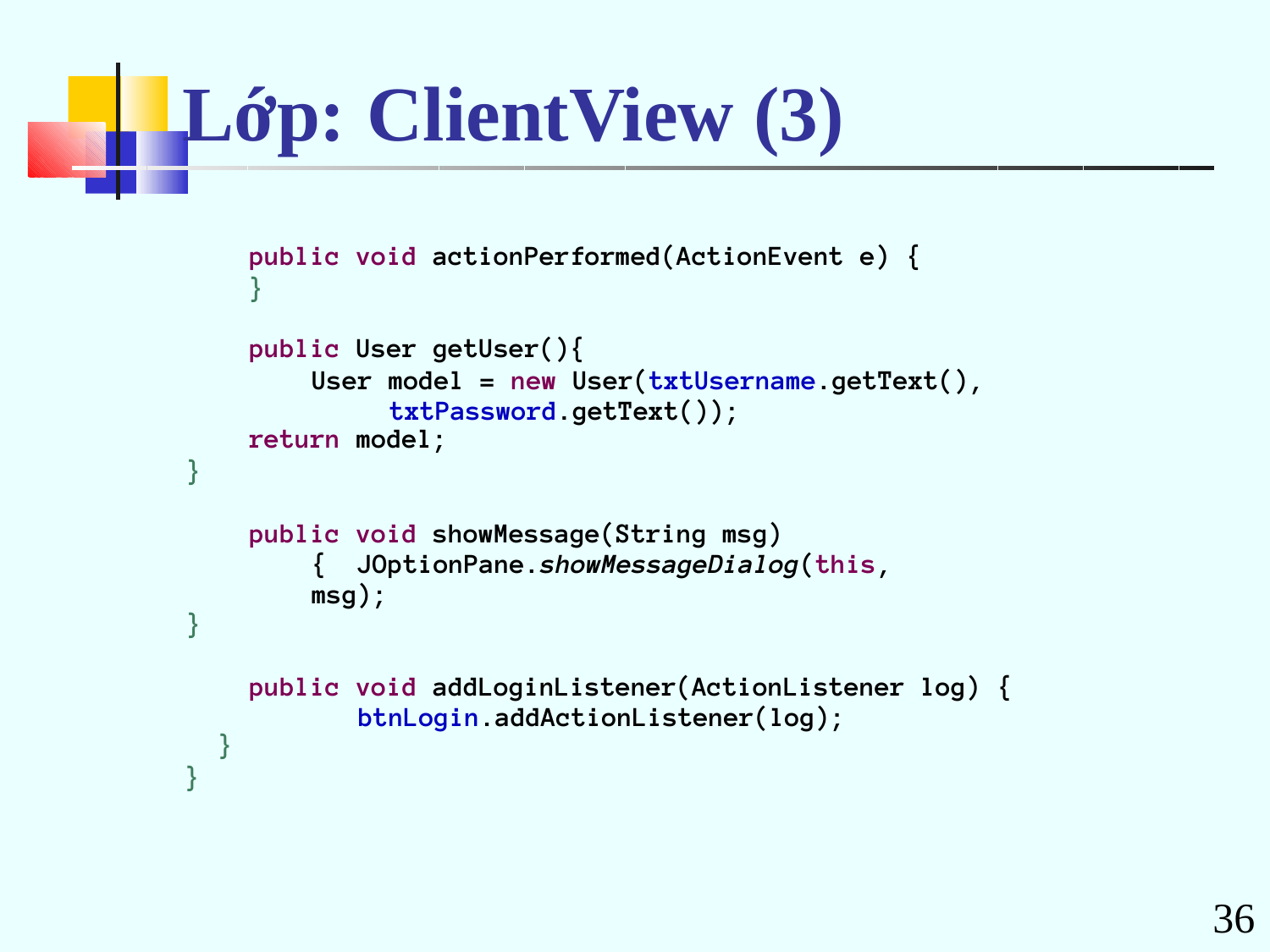

# Lớp:	ClientView (3)

public void actionPerformed(ActionEvent e) {
}

public User getUser(){
User model = new User(txtUsername.getText(),  txtPassword.getText());
return model;
}

public void showMessage(String msg){  JOptionPane.showMessageDialog(this, msg);
}

public void addLoginListener(ActionListener log) {  btnLogin.addActionListener(log);
}
}
36